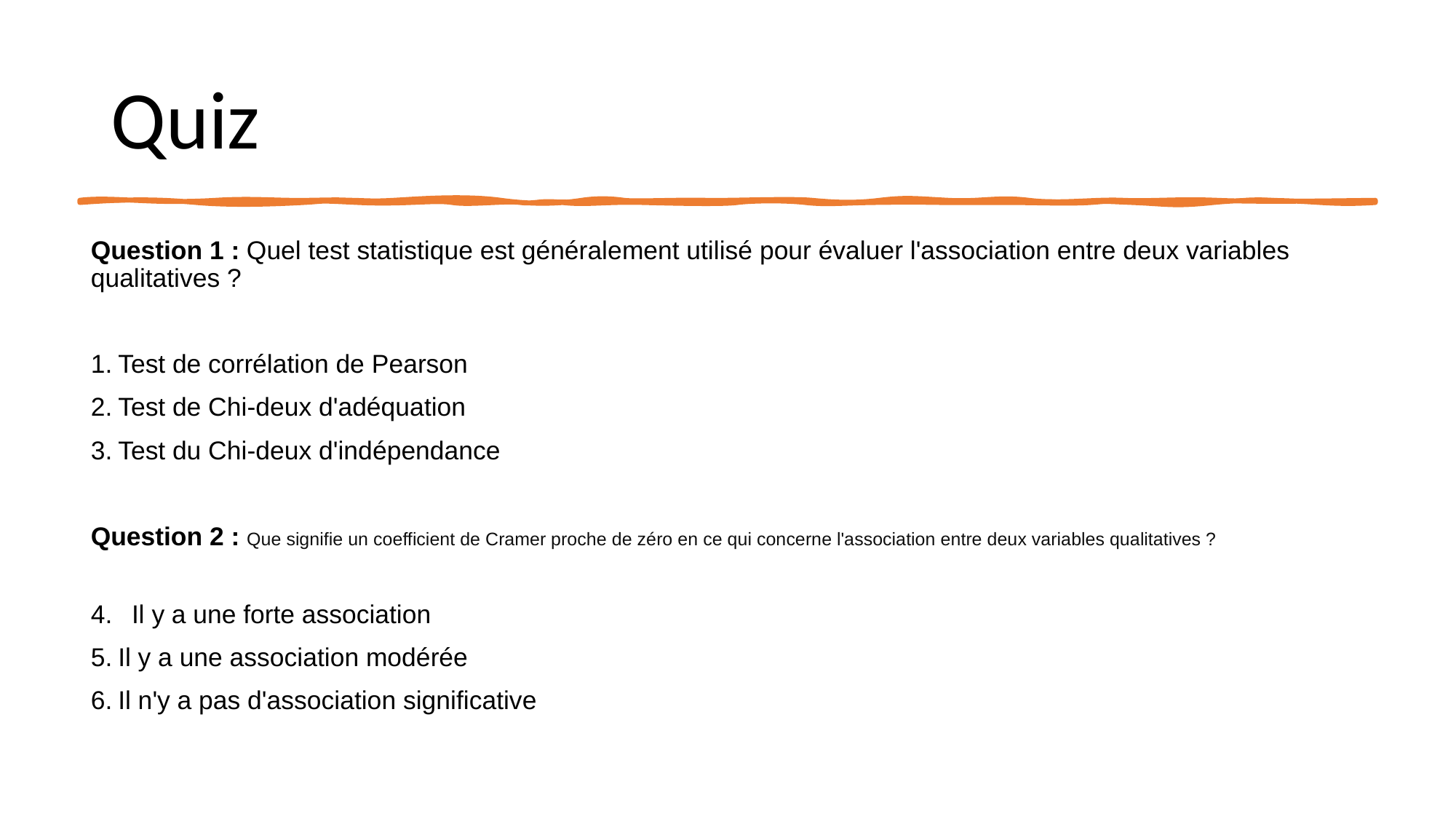

# Quiz

Question 1 : Quel test statistique est généralement utilisé pour évaluer l'association entre deux variables qualitatives ?

Test de corrélation de Pearson
Test de Chi-deux d'adéquation
Test du Chi-deux d'indépendance

Question 2 : Que signifie un coefficient de Cramer proche de zéro en ce qui concerne l'association entre deux variables qualitatives ?

Il y a une forte association
Il y a une association modérée
Il n'y a pas d'association significative